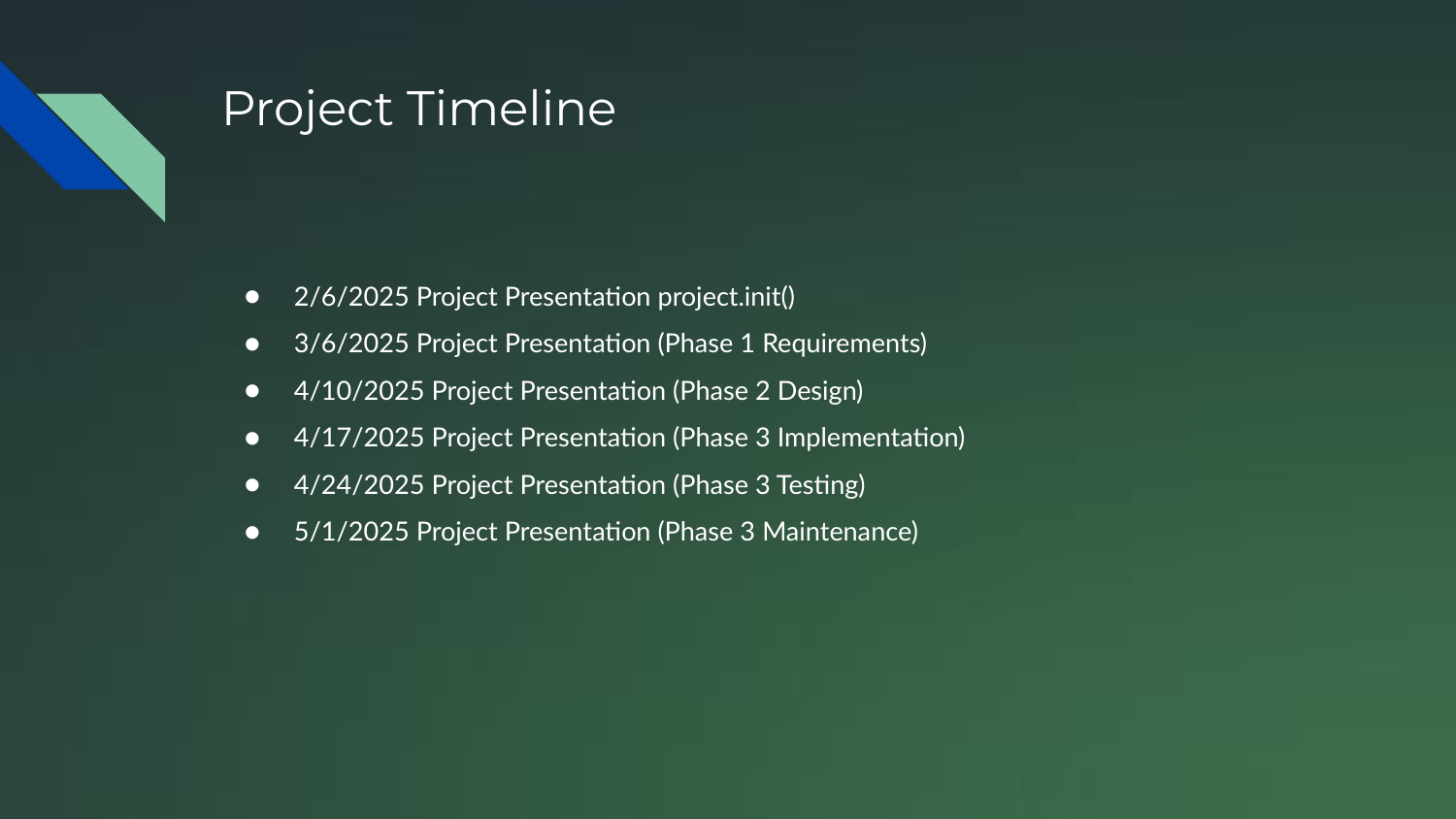

# Project Timeline
2/6/2025 Project Presentation project.init()
3/6/2025 Project Presentation (Phase 1 Requirements)
4/10/2025 Project Presentation (Phase 2 Design)
4/17/2025 Project Presentation (Phase 3 Implementation)
4/24/2025 Project Presentation (Phase 3 Testing)
5/1/2025 Project Presentation (Phase 3 Maintenance)